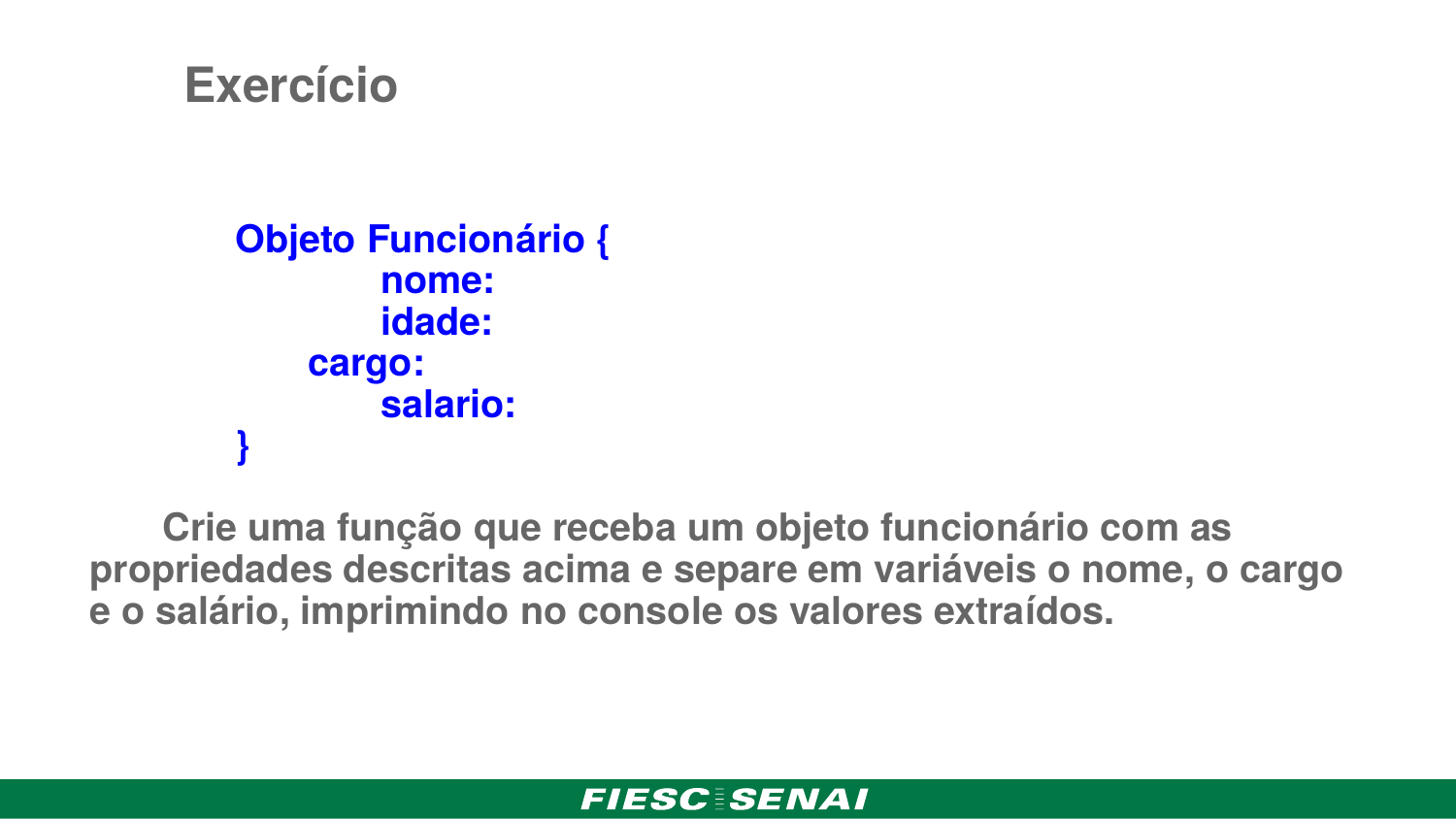

Exercício
Objeto Funcionário {
	nome:
	idade:
cargo:
	salario:
}

Crie uma função que receba um objeto funcionário com as propriedades descritas acima e separe em variáveis o nome, o cargo e o salário, imprimindo no console os valores extraídos.